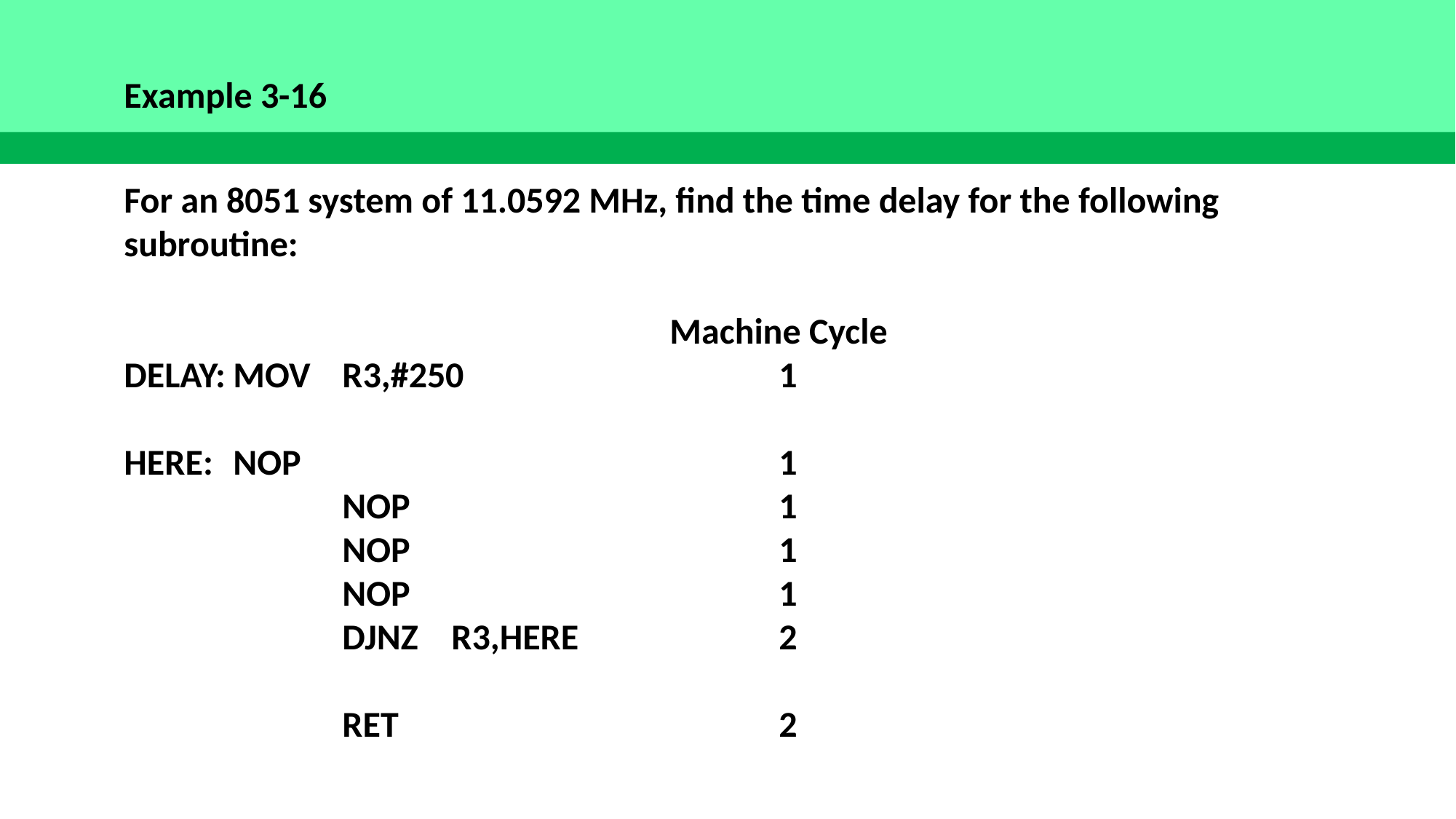

Example 3-16
For an 8051 system of 11.0592 MHz, find the time delay for the following subroutine:

					Machine Cycle
DELAY:	MOV	R3,#250			1

HERE:	NOP					1
		NOP				1
		NOP				1
		NOP				1
		DJNZ	R3,HERE		2

		RET  				2